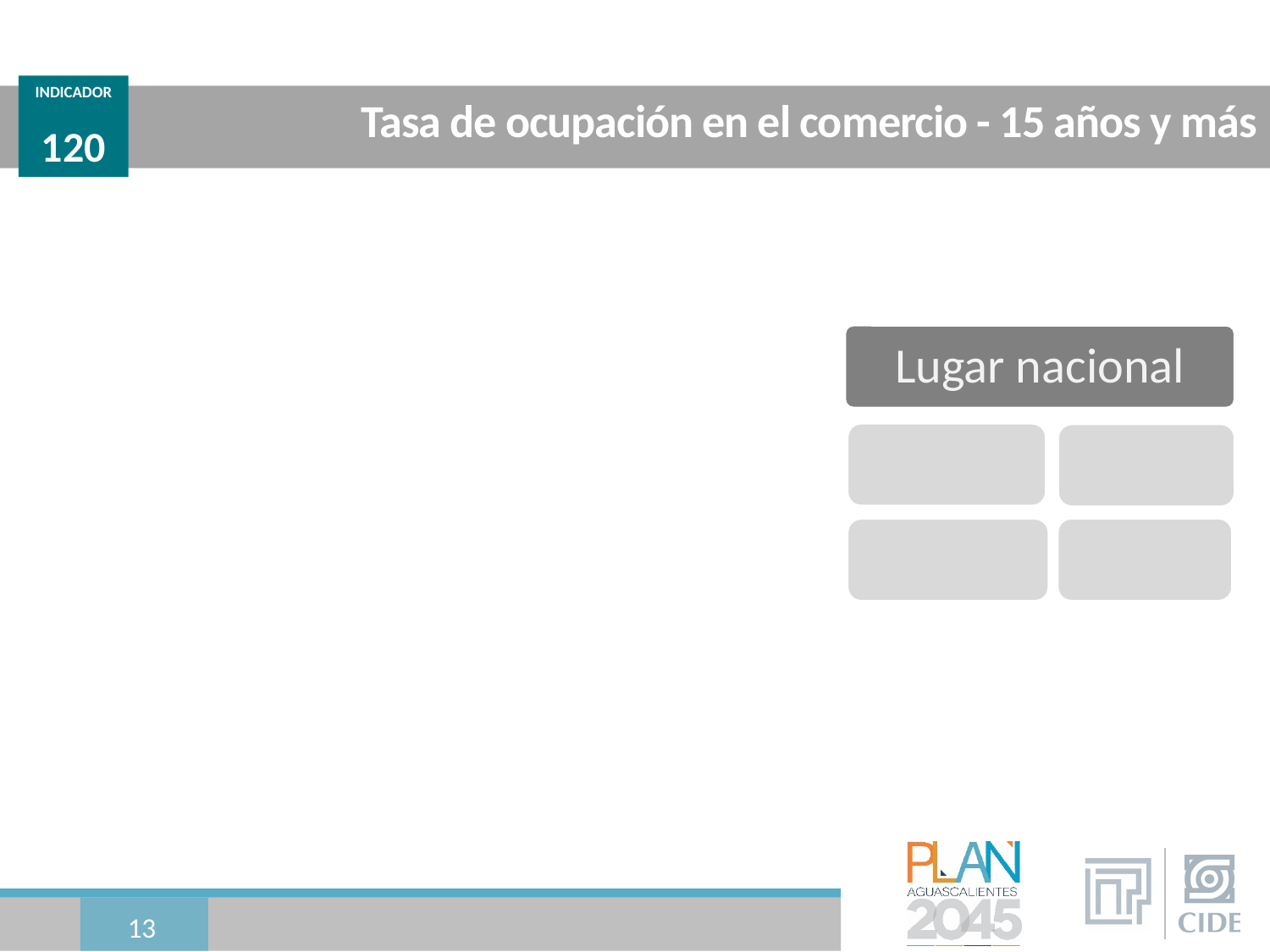

INDICADOR

120
# Tasa de ocupación en el comercio - 15 años y más

13